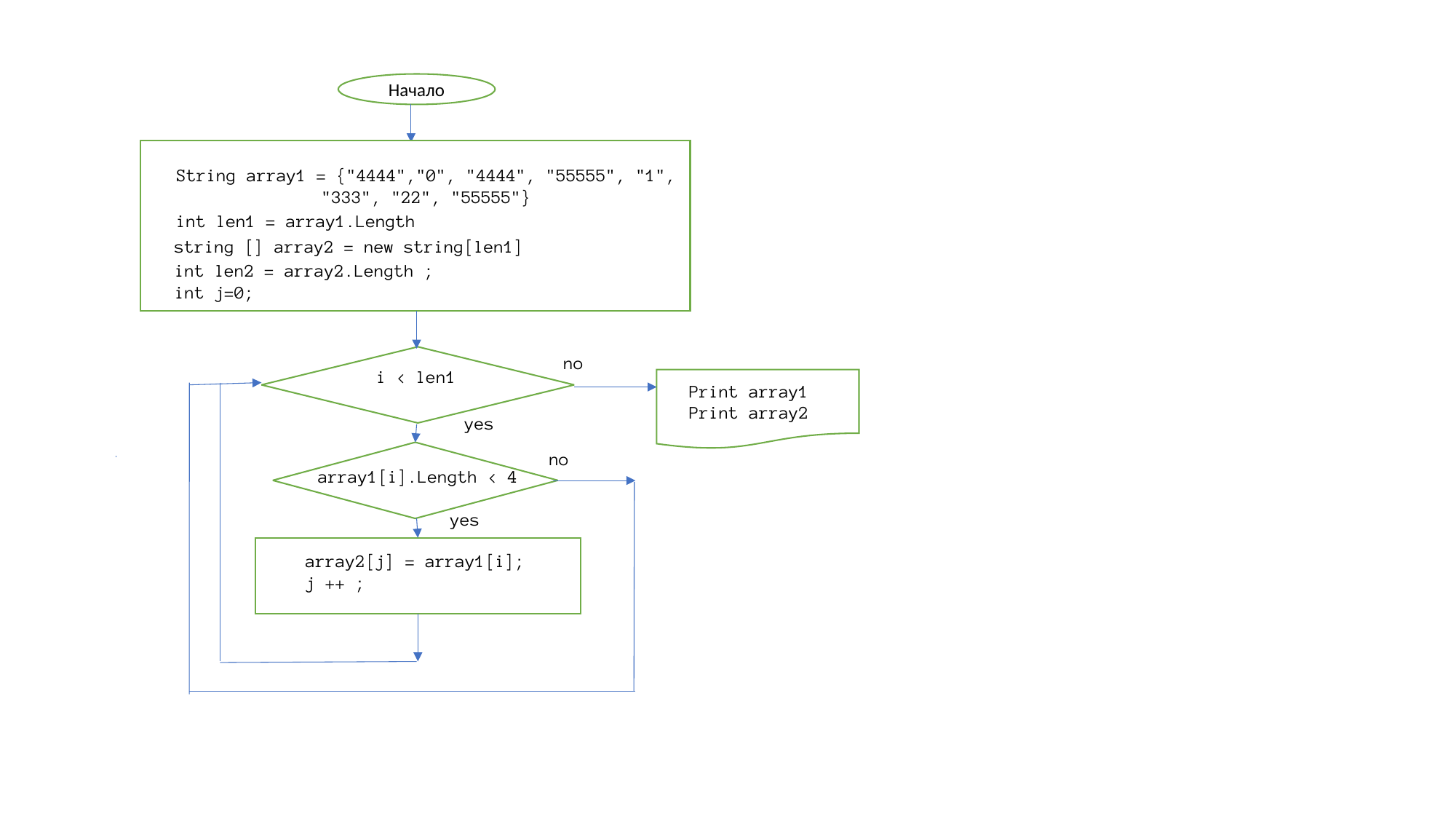

Начало

String array1 = {"4444","0", "4444", "55555", "1", "333", "22", "55555"}
int len1 = array1.Length
string [] array2 = new string[len1]
int len2 = array2.Length ;
int j=0;
no

i < len1

Print array1
Print array2
yes
no

array1[i].Length < 4
yes

array2[j] = array1[i];
j ++ ;